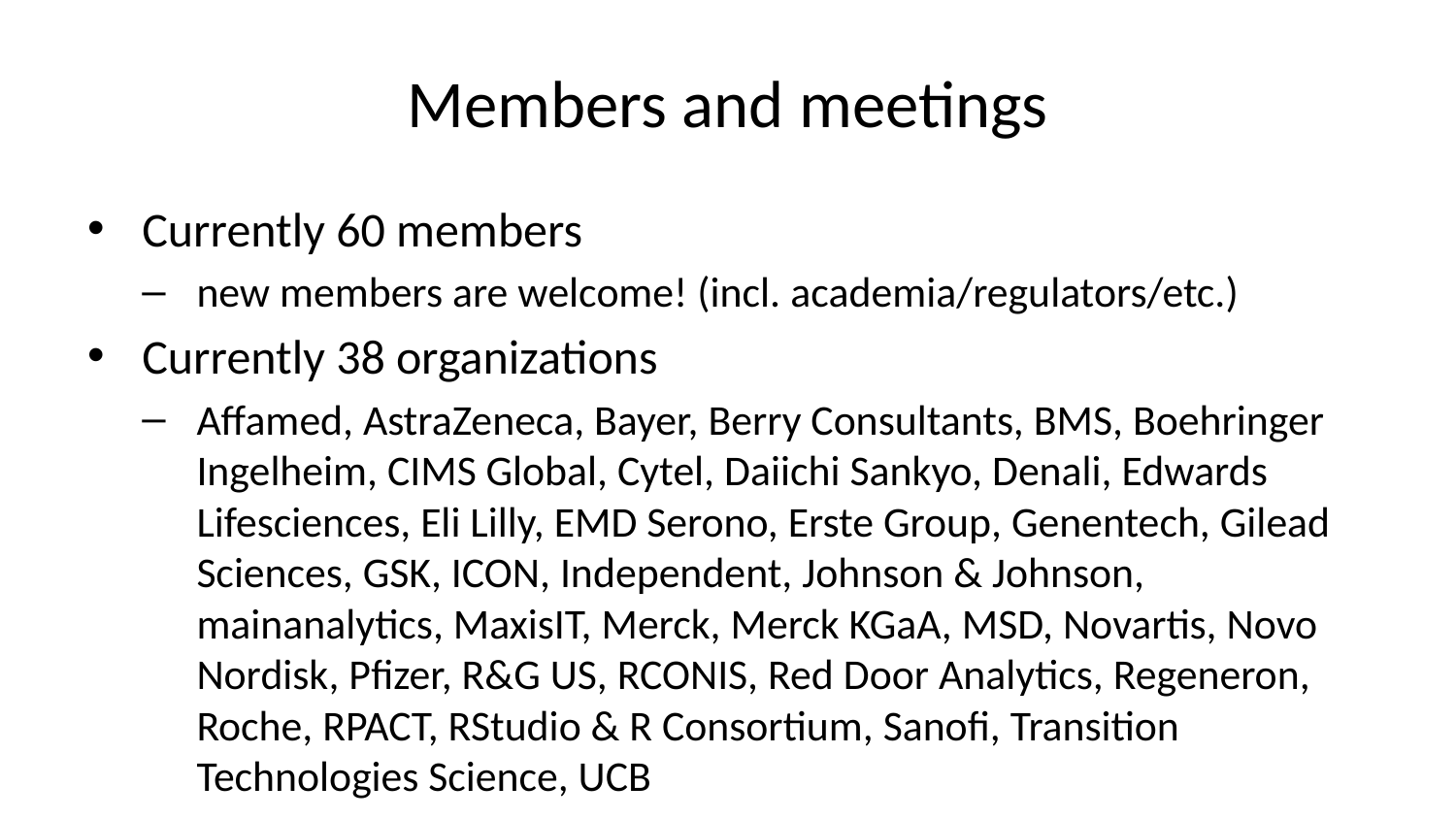

# Members and meetings
Currently 60 members
new members are welcome! (incl. academia/regulators/etc.)
Currently 38 organizations
Affamed, AstraZeneca, Bayer, Berry Consultants, BMS, Boehringer Ingelheim, CIMS Global, Cytel, Daiichi Sankyo, Denali, Edwards Lifesciences, Eli Lilly, EMD Serono, Erste Group, Genentech, Gilead Sciences, GSK, ICON, Independent, Johnson & Johnson, mainanalytics, MaxisIT, Merck, Merck KGaA, MSD, Novartis, Novo Nordisk, Pfizer, R&G US, RCONIS, Red Door Analytics, Regeneron, Roche, RPACT, RStudio & R Consortium, Sanofi, Transition Technologies Science, UCB
Meet every 2 weeks